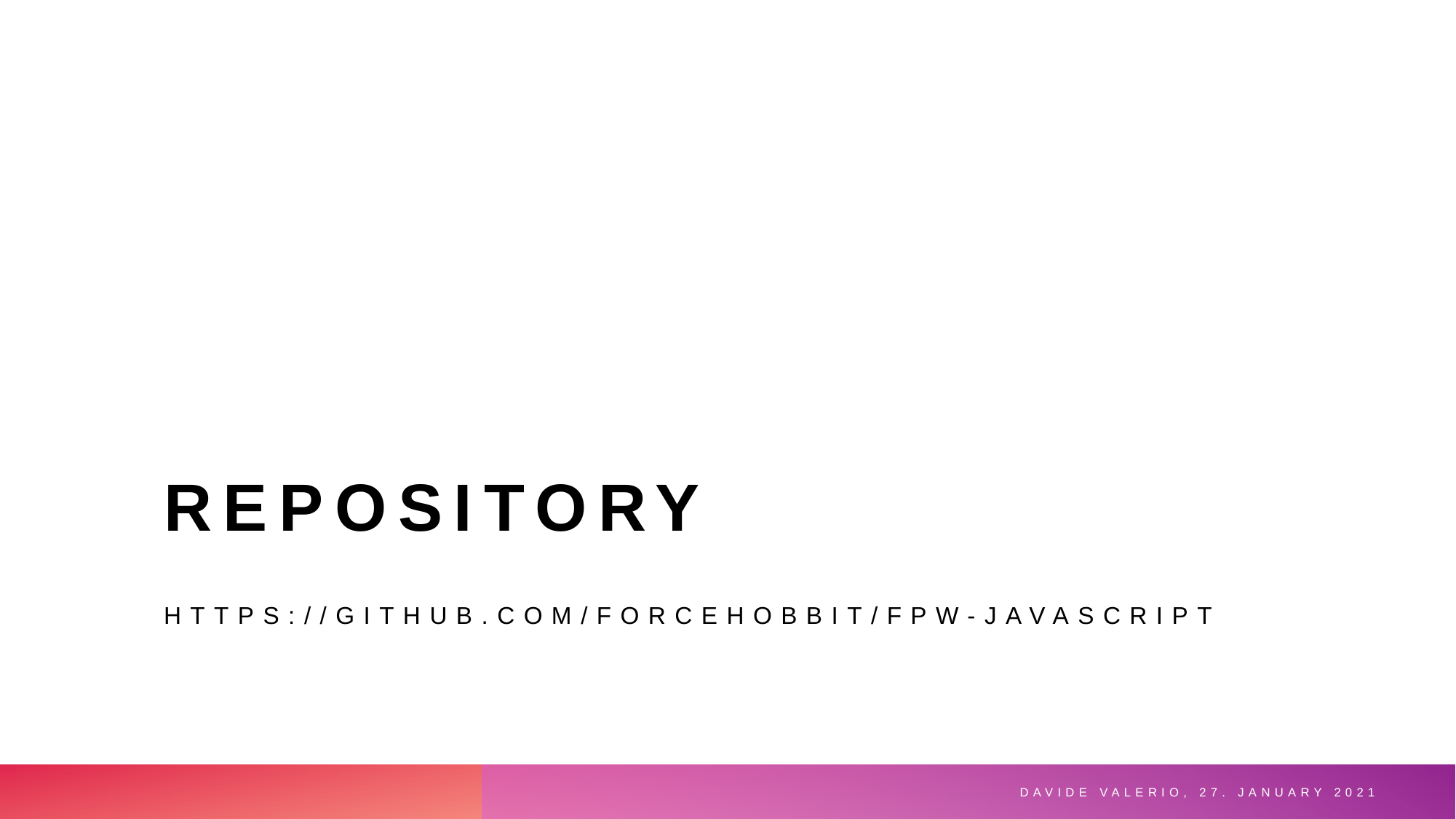

# Repository
https://github.com/forcehobbit/fpw-javascript
Davide Valerio, 27. January 2021